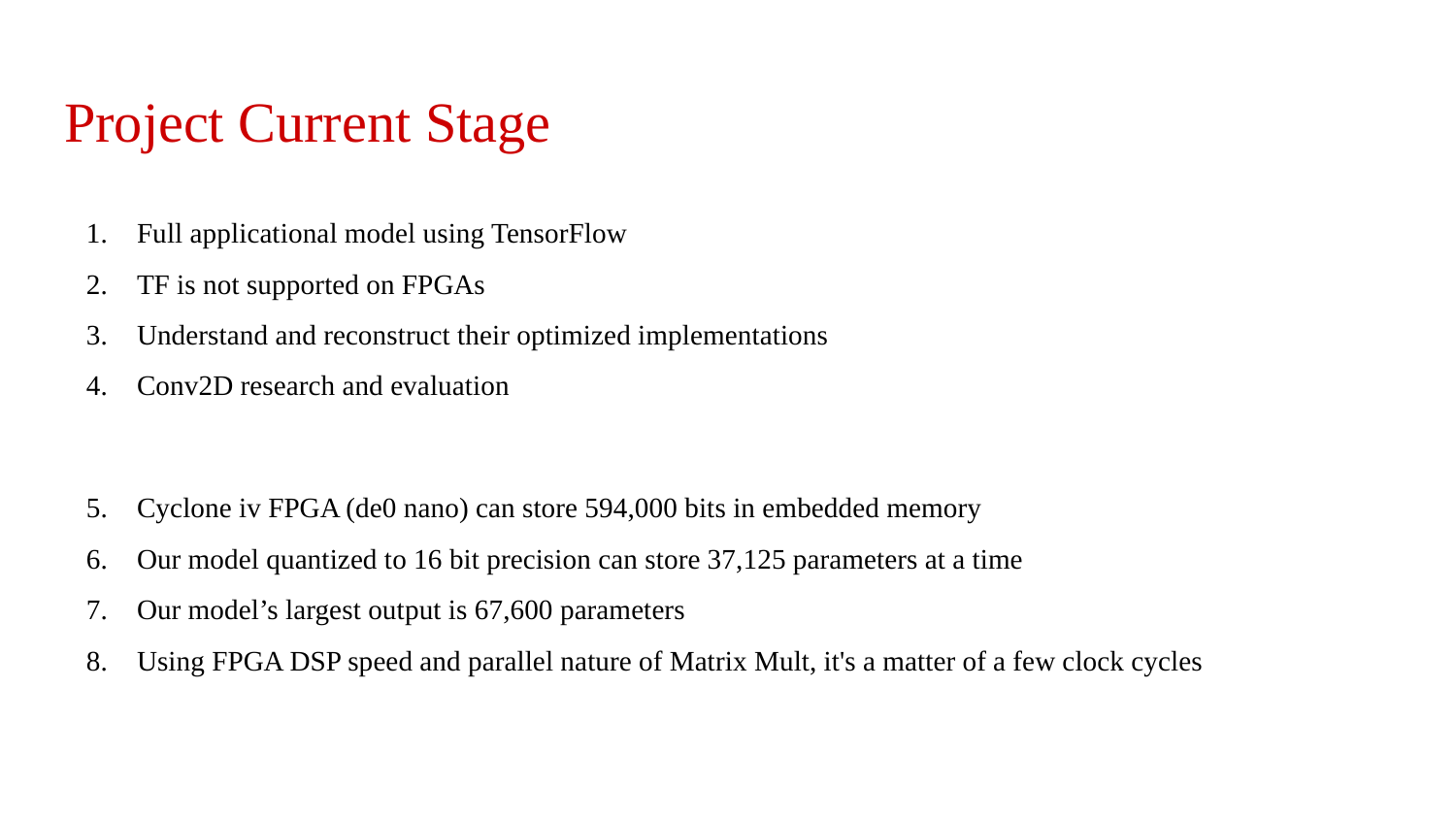

# Project Current Stage
Full applicational model using TensorFlow
TF is not supported on FPGAs
Understand and reconstruct their optimized implementations
Conv2D research and evaluation

Cyclone iv FPGA (de0 nano) can store 594,000 bits in embedded memory
Our model quantized to 16 bit precision can store 37,125 parameters at a time
Our model’s largest output is 67,600 parameters
Using FPGA DSP speed and parallel nature of Matrix Mult, it's a matter of a few clock cycles